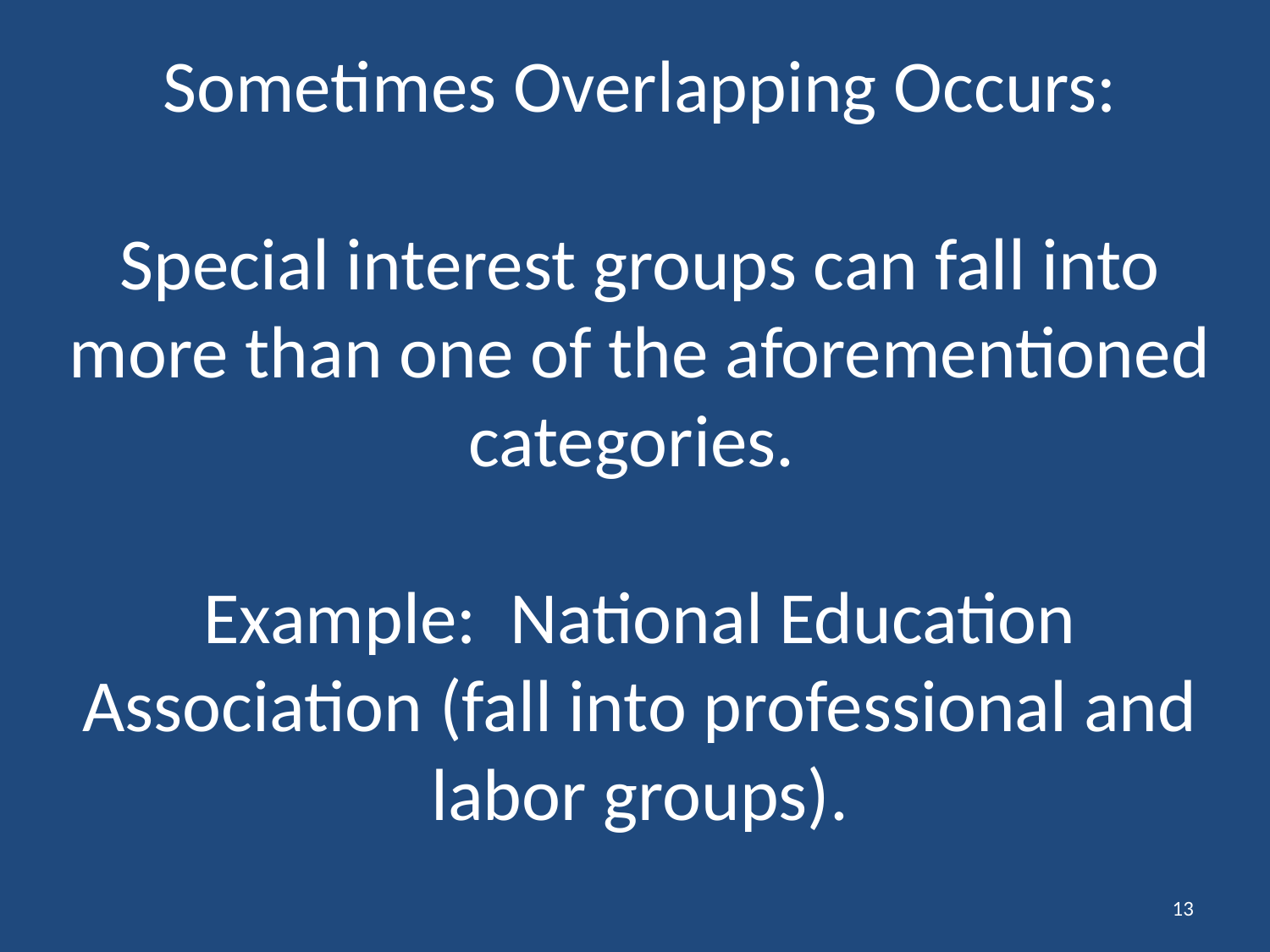

# Sometimes Overlapping Occurs: Special interest groups can fall into more than one of the aforementioned categories. Example:  National Education Association (fall into professional and labor groups).
13